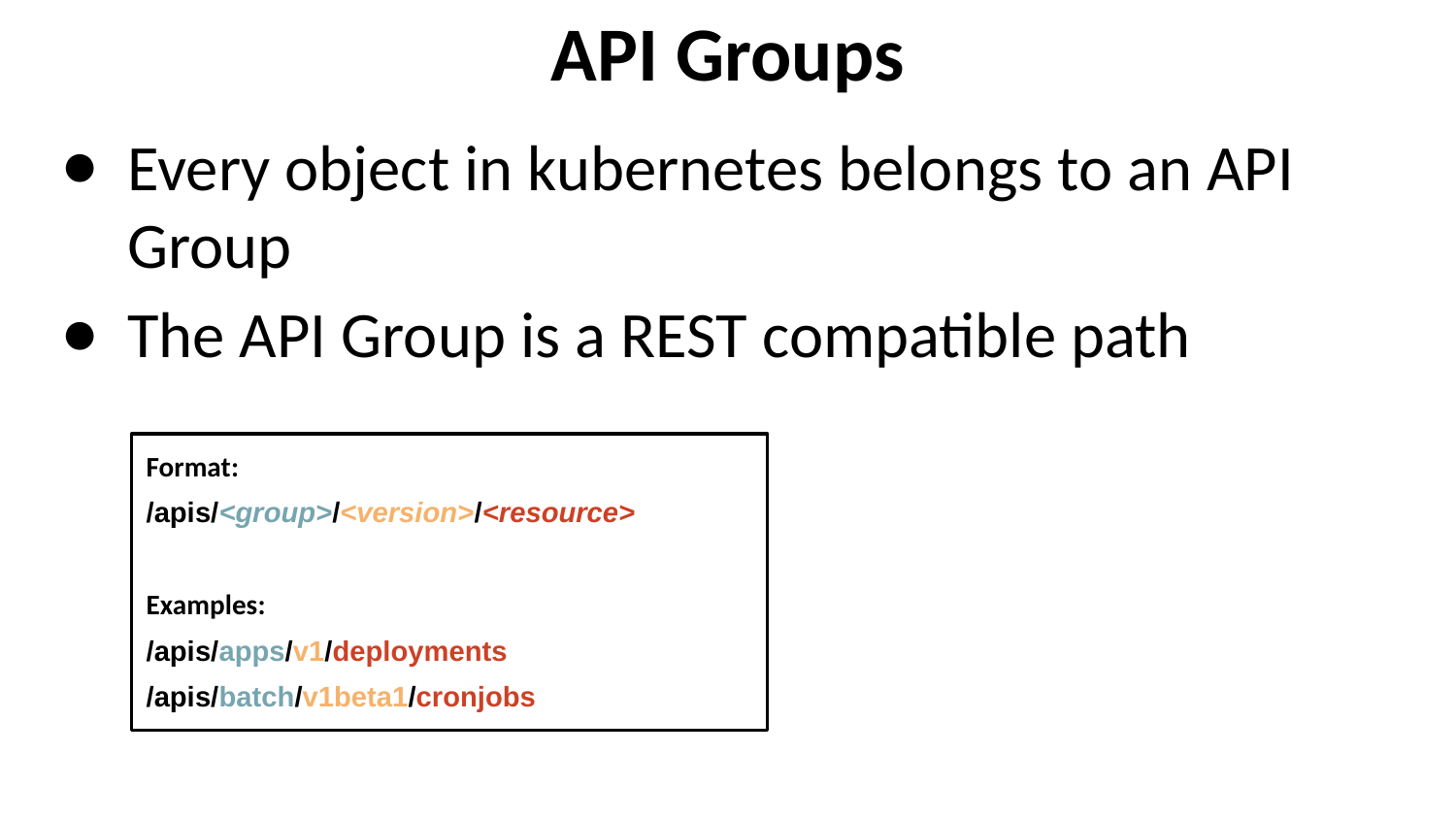

# API Groups
Every object in kubernetes belongs to an API Group
The API Group is a REST compatible path

Format:
/apis/<group>/<version>/<resource>

Examples:
/apis/apps/v1/deployments
/apis/batch/v1beta1/cronjobs